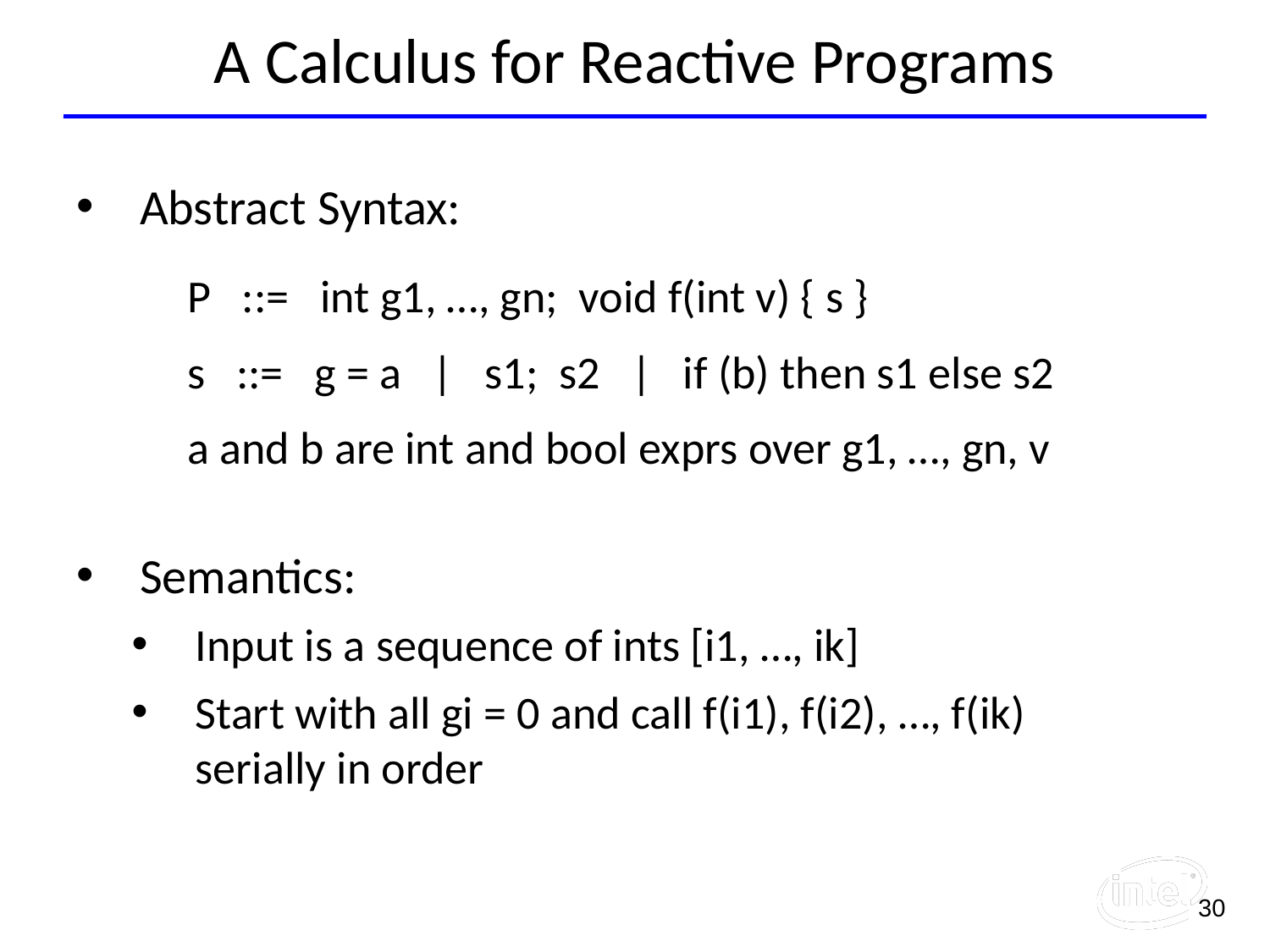

# A Calculus for Reactive Programs
Abstract Syntax:
P   ::=   int g1, …, gn;  void f(int v) { s }
s   ::=   g = a   |   s1;  s2   |   if (b) then s1 else s2
a and b are int and bool exprs over g1, …, gn, v

Semantics:
Input is a sequence of ints [i1, …, ik]
Start with all gi = 0 and call f(i1), f(i2), …, f(ik)
serially in order